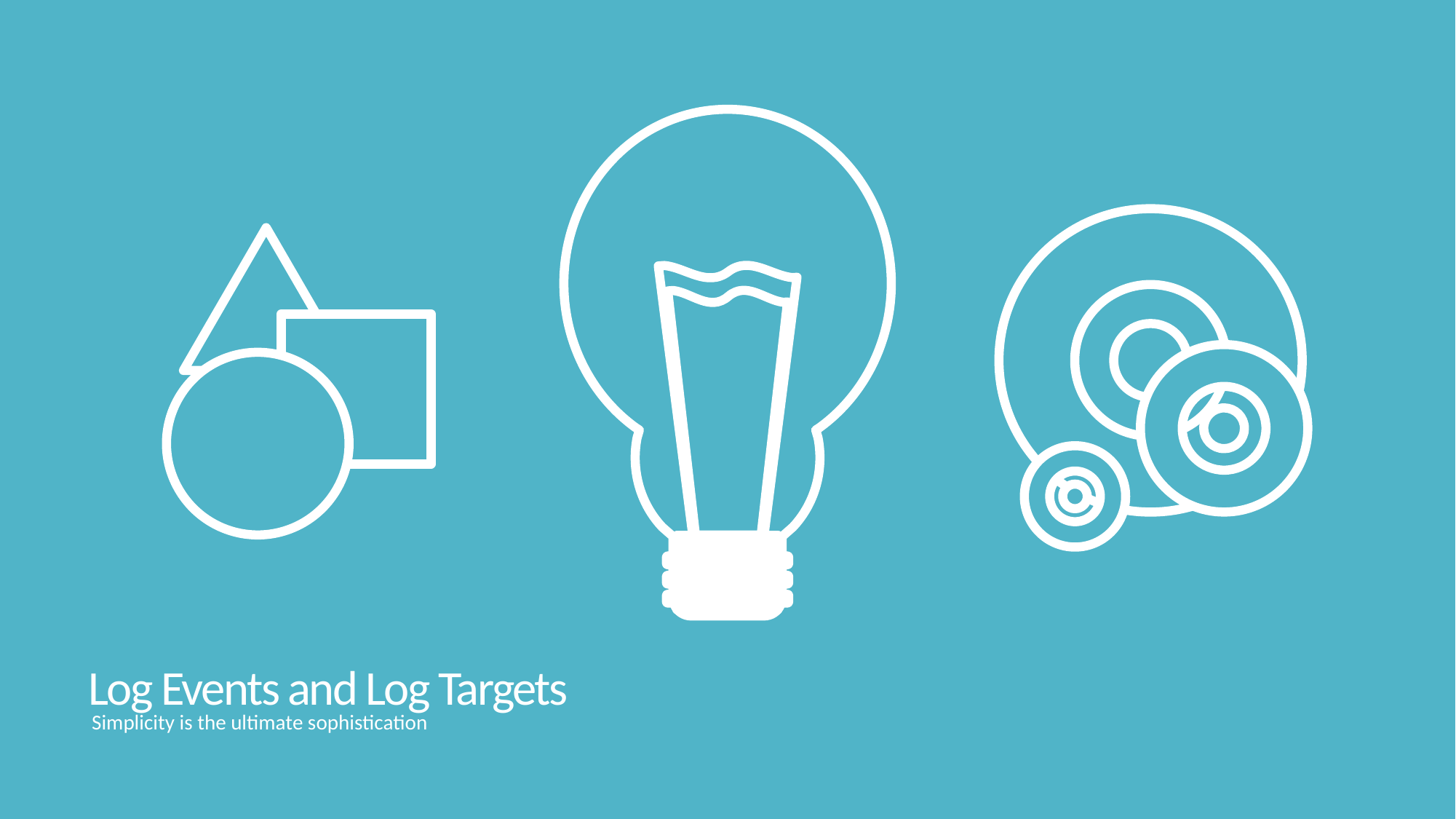

# Log Events and Log Targets
Simplicity is the ultimate sophistication